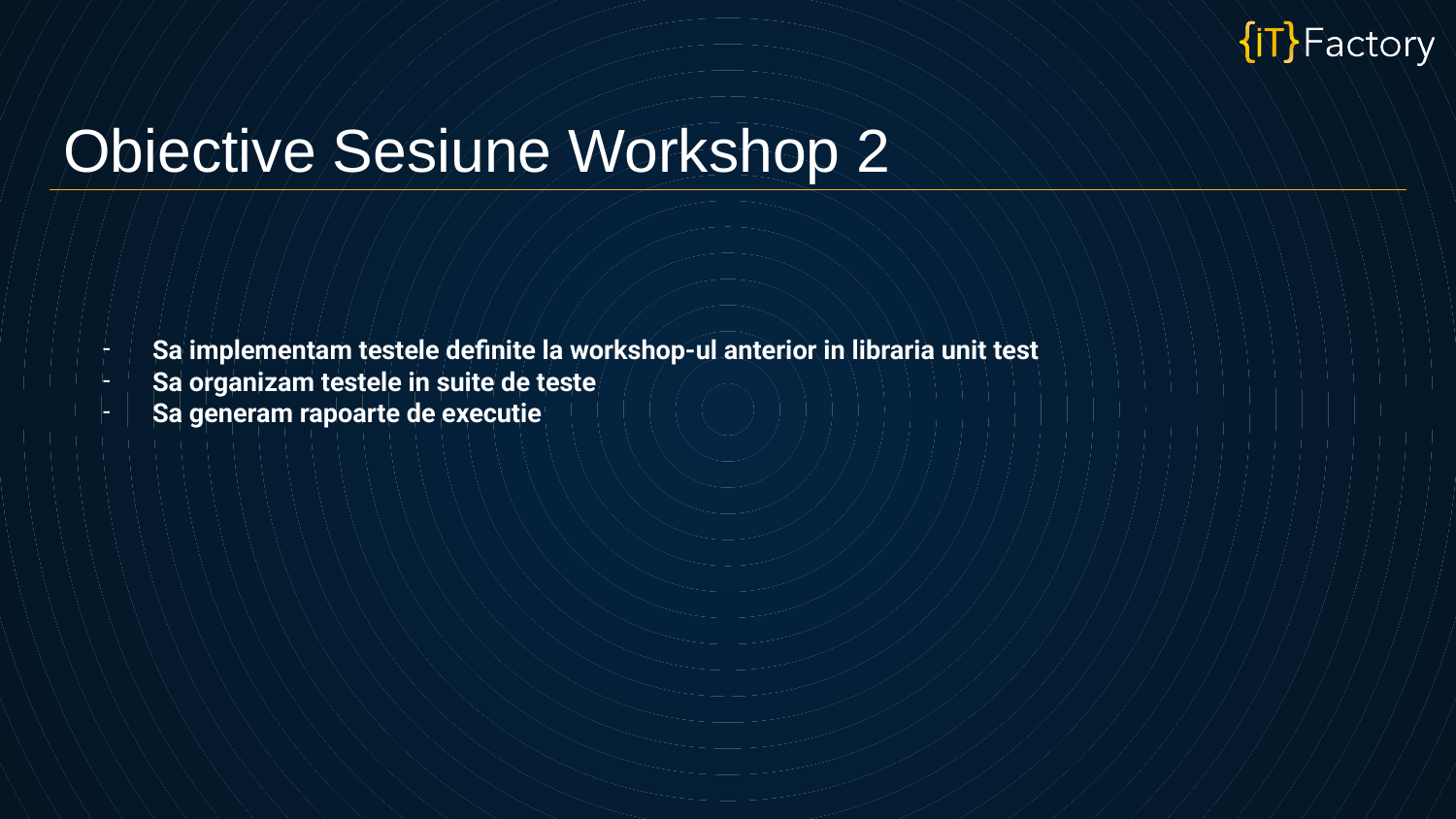

Obiective Sesiune Workshop 2
Sa implementam testele definite la workshop-ul anterior in libraria unit test
Sa organizam testele in suite de teste
Sa generam rapoarte de executie